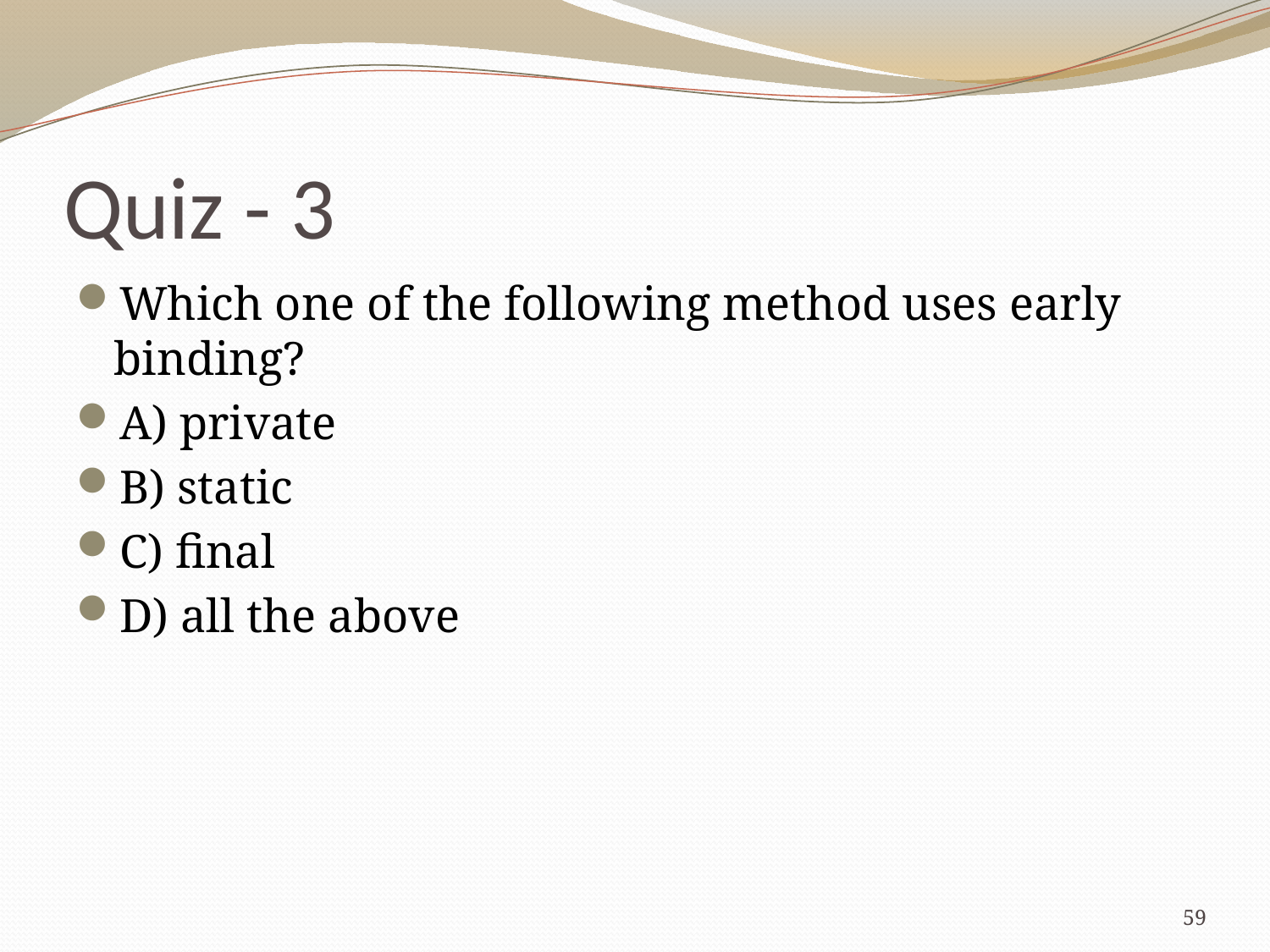

# Quiz - 3
Which one of the following method uses early binding?
A) private
B) static
C) final
D) all the above
59